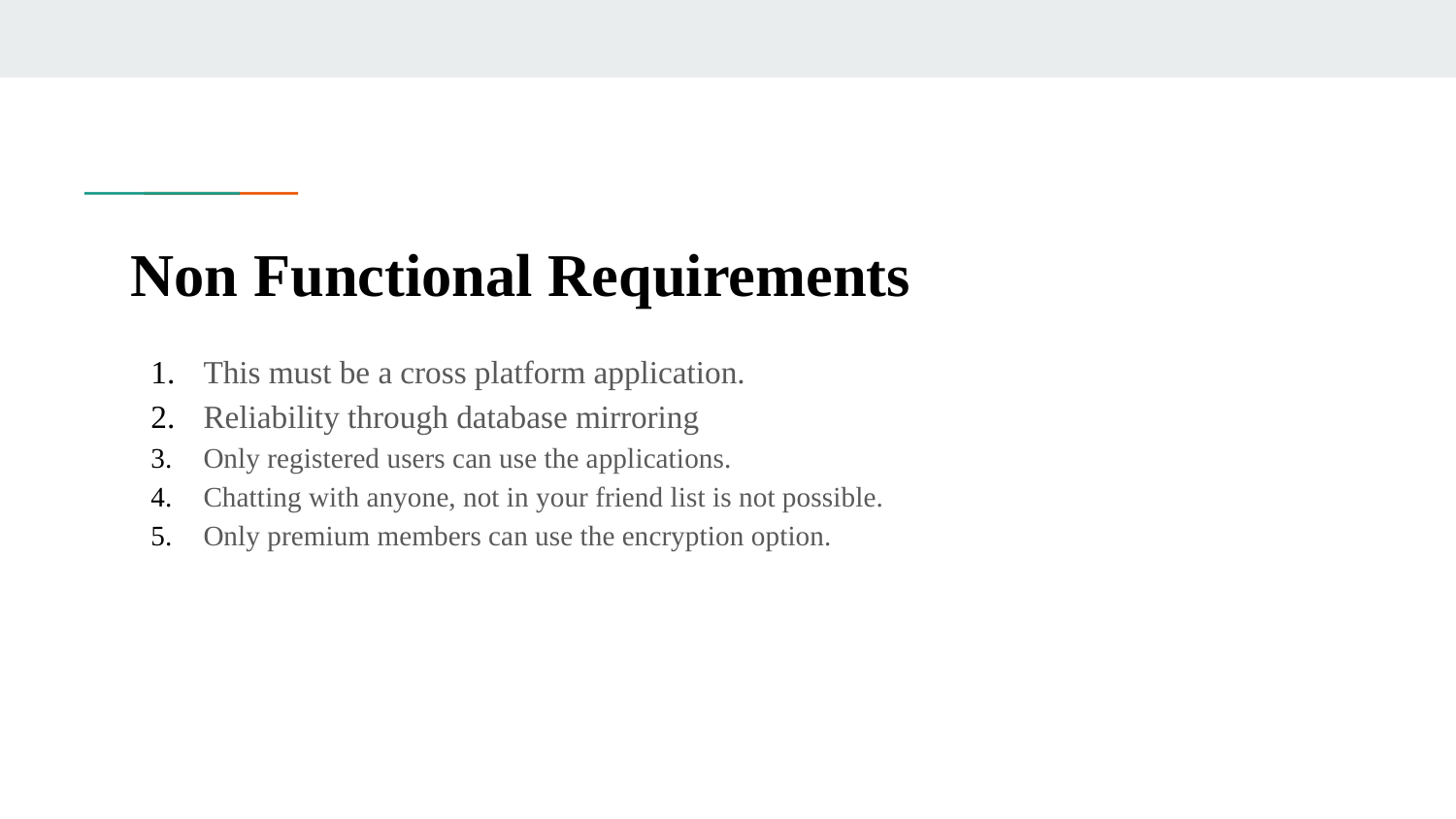

# Non Functional Requirements

This must be a cross platform application.
Reliability through database mirroring
Only registered users can use the applications.
Chatting with anyone, not in your friend list is not possible.
Only premium members can use the encryption option.